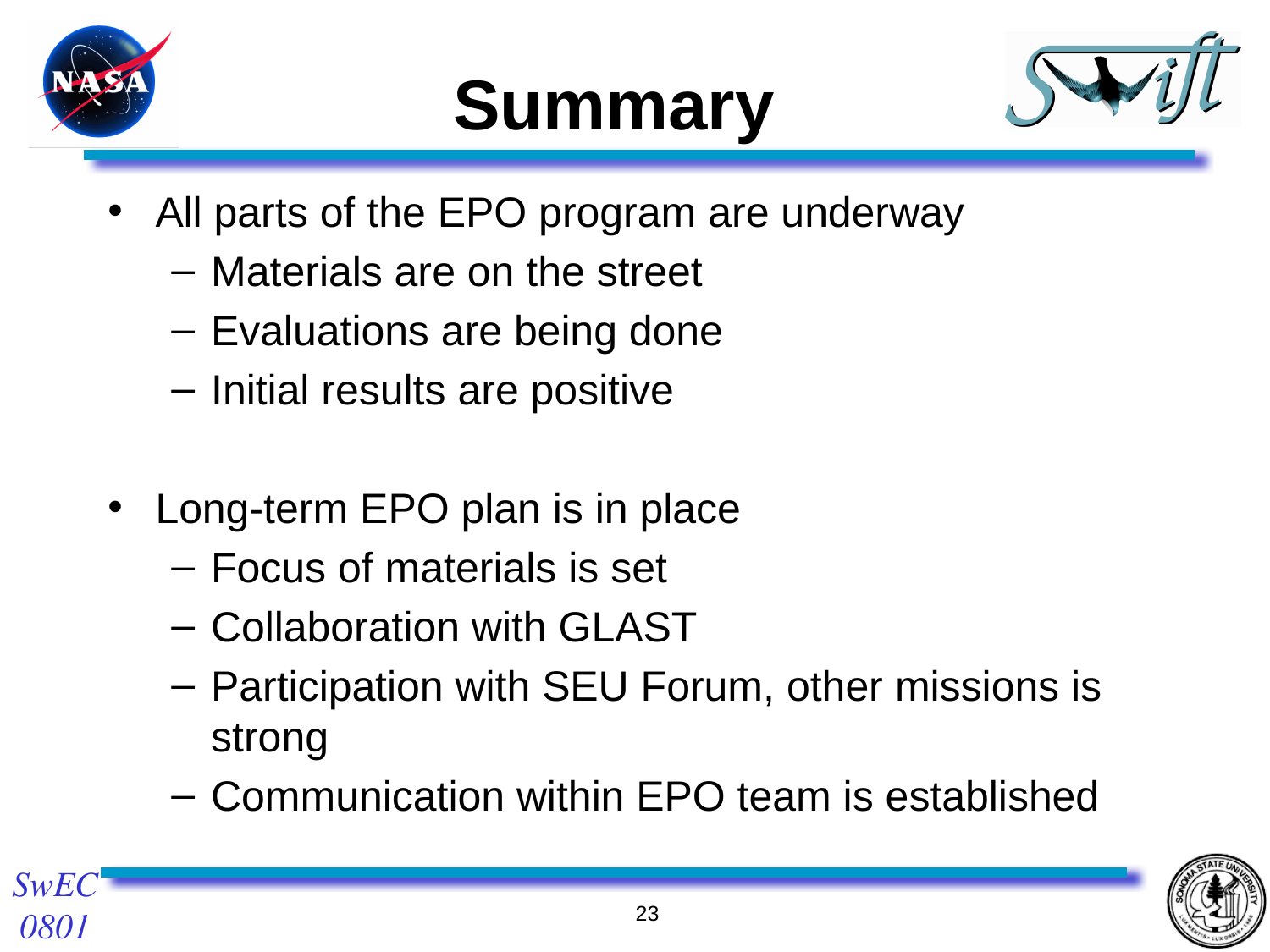

Summary
All parts of the EPO program are underway
Materials are on the street
Evaluations are being done
Initial results are positive

Long-term EPO plan is in place
Focus of materials is set
Collaboration with GLAST
Participation with SEU Forum, other missions is strong
Communication within EPO team is established